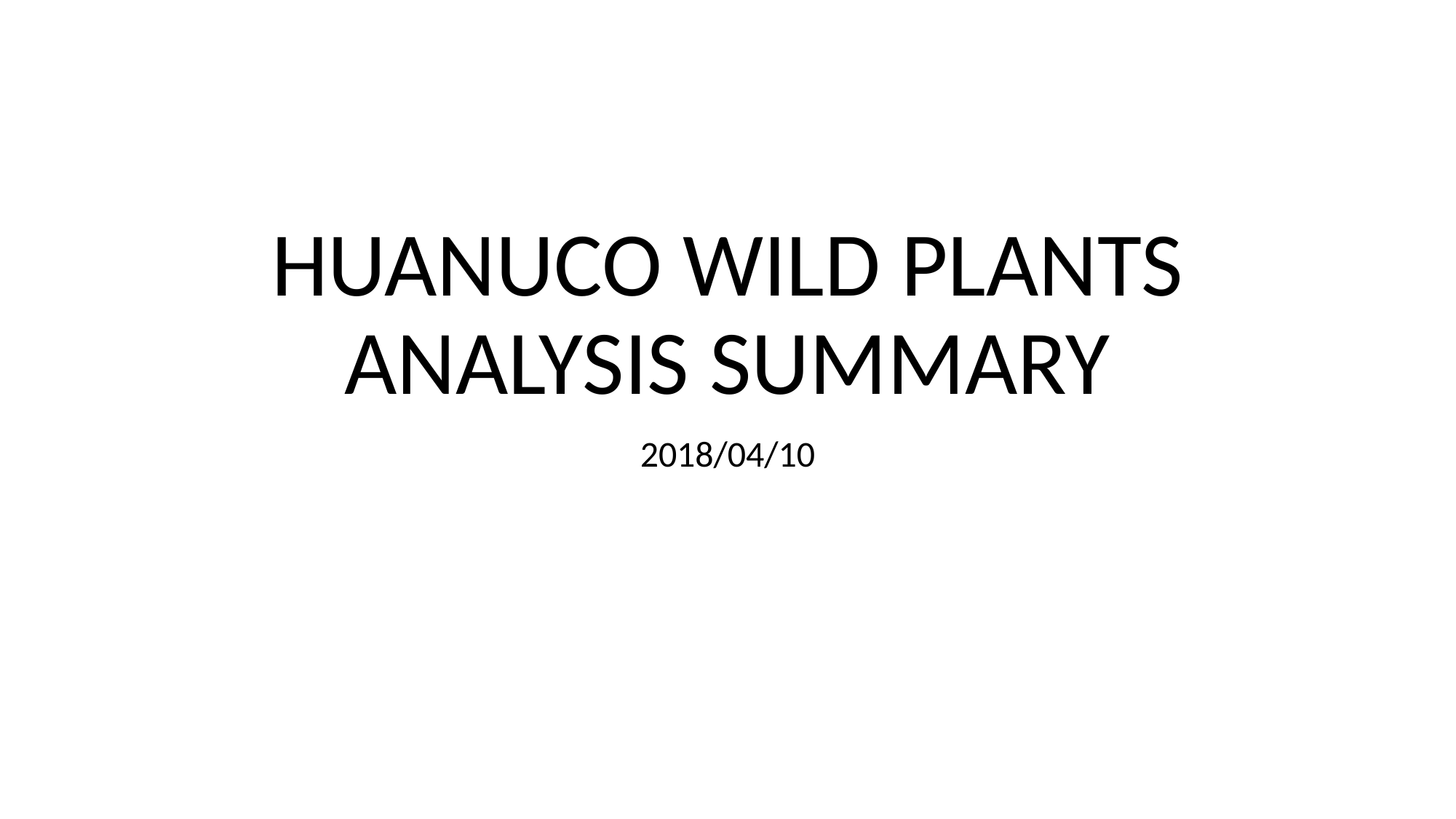

# HUANUCO WILD PLANTS ANALYSIS SUMMARY
2018/04/10